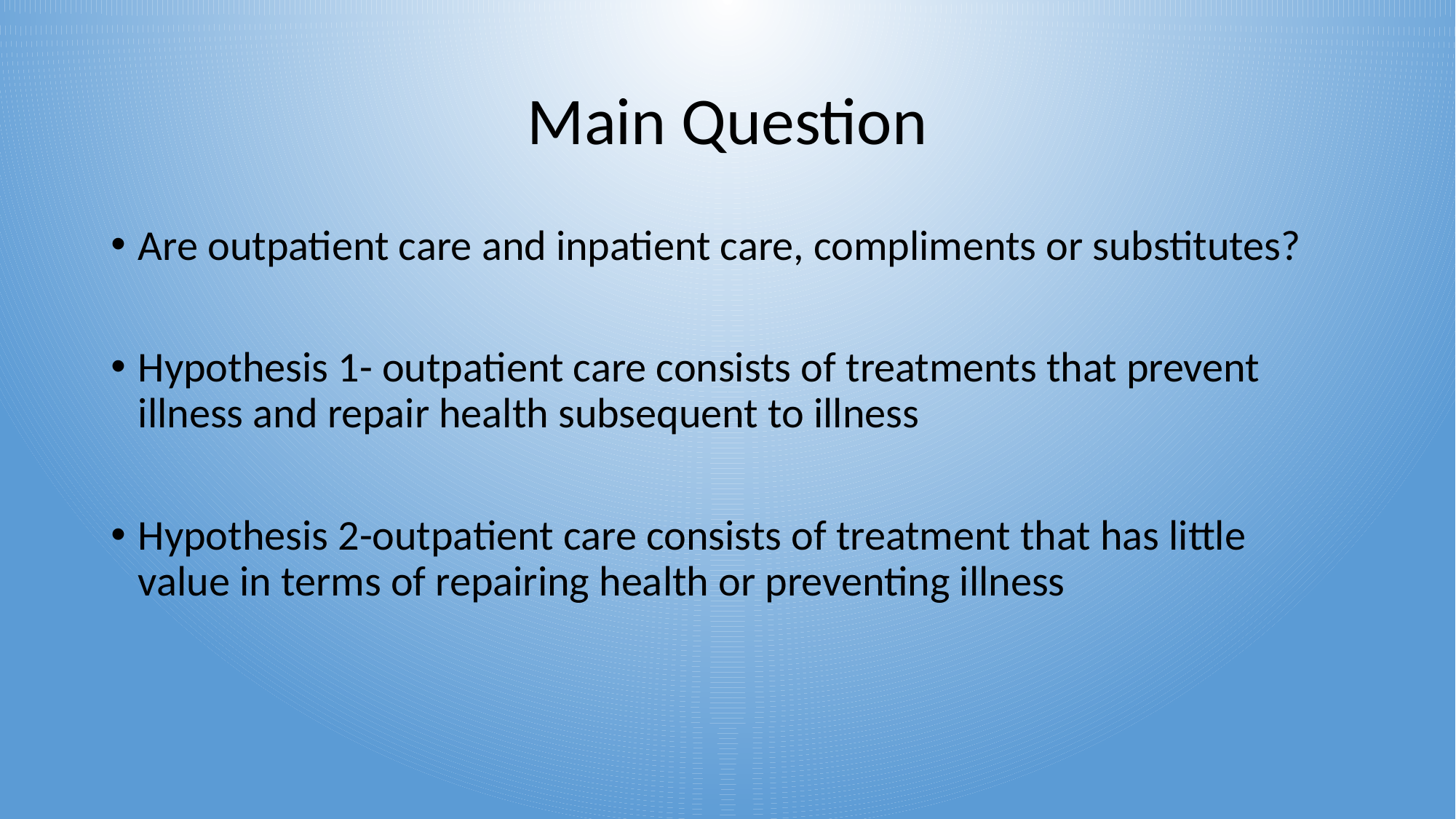

# Main Question
Are outpatient care and inpatient care, compliments or substitutes?

Hypothesis 1- outpatient care consists of treatments that prevent illness and repair health subsequent to illness

Hypothesis 2-outpatient care consists of treatment that has little value in terms of repairing health or preventing illness